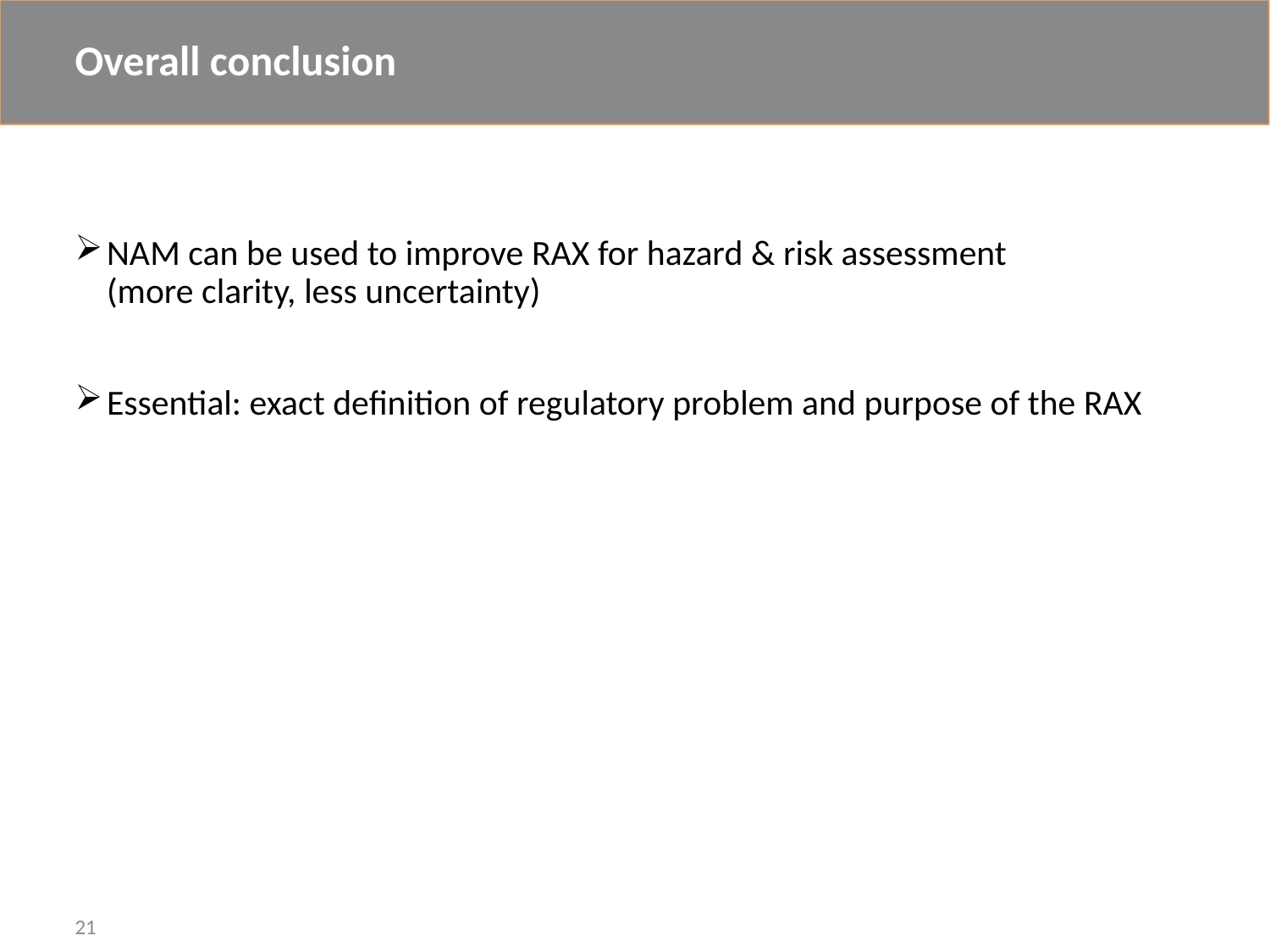

# Overall conclusion
NAM can be used to improve RAX for hazard & risk assessment
(more clarity, less uncertainty)

Essential: exact definition of regulatory problem and purpose of the RAX

21